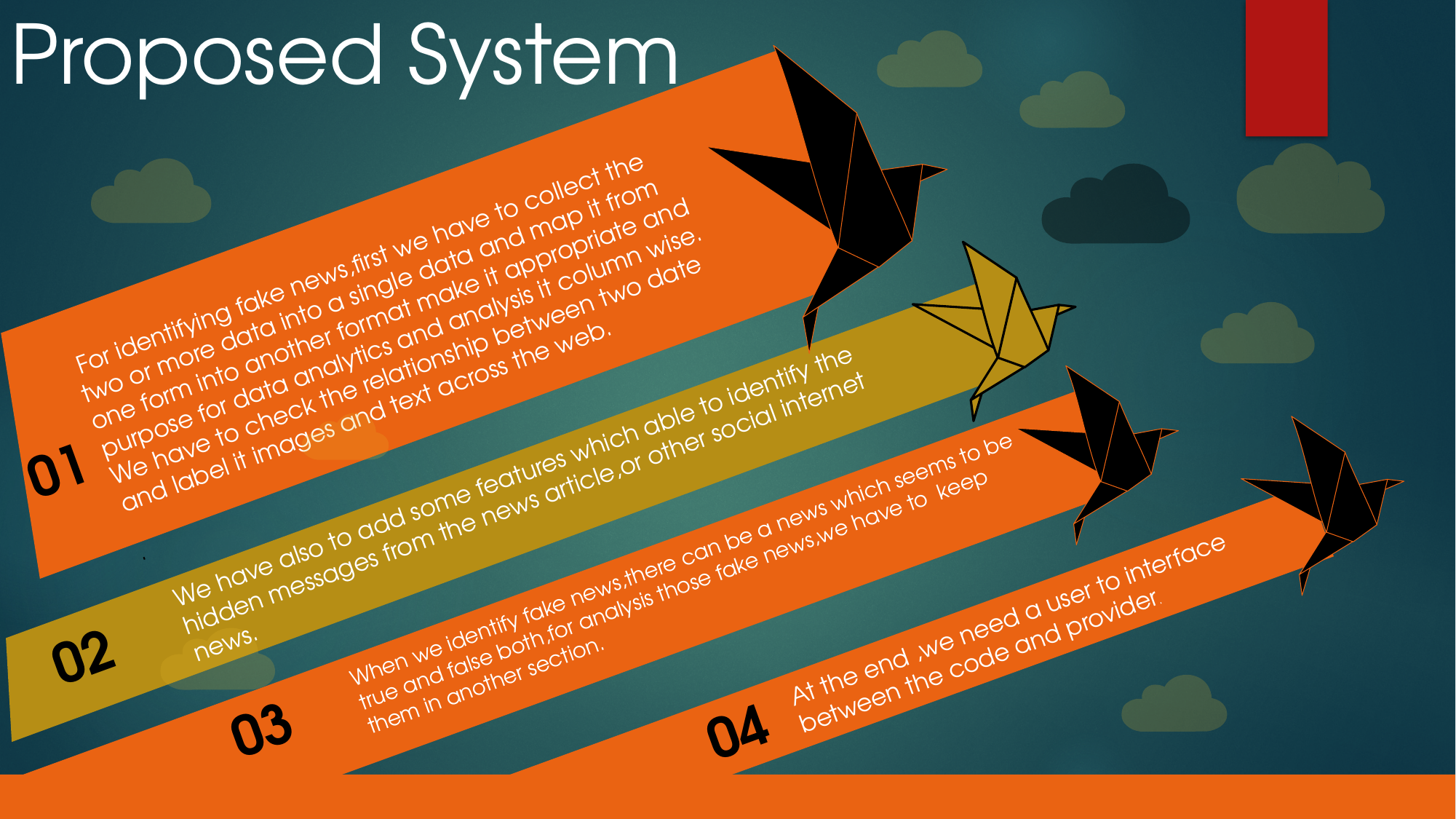

Proposed System

 For identifying fake news,first we have to collect the two or more data into a single data and map it from one form into another format make it appropriate and purpose for data analytics and analysis it column wise.
We have to check the relationship between two date and label it images and text across the web.
.

01
We have also to add some features which able to identify the hidden messages from the news article,or other social internet news.

When we identify fake news,there can be a news which seems to be true and false both,for analysis those fake news,we have to  keep them in another section.

At the end ,we need a user to interface between the code and provider.
02

03
04